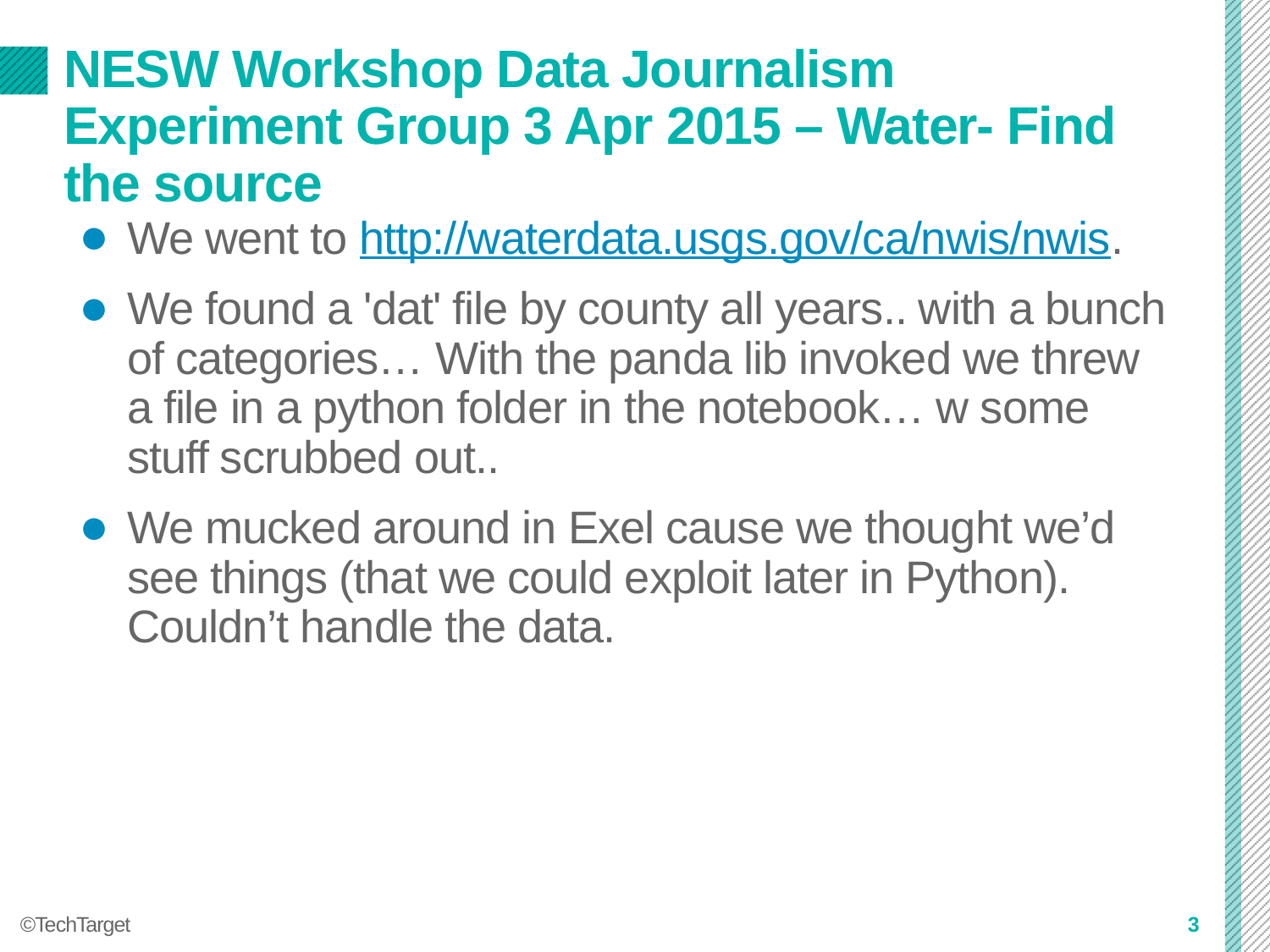

# NESW Workshop Data Journalism Experiment Group 3 Apr 2015 – Water- Find the source
We went to http://waterdata.usgs.gov/ca/nwis/nwis.
We found a 'dat' file by county all years.. with a bunch of categories… With the panda lib invoked we threw a file in a python folder in the notebook… w some stuff scrubbed out..
We mucked around in Exel cause we thought we’d see things (that we could exploit later in Python). Couldn’t handle the data.

3
©TechTarget